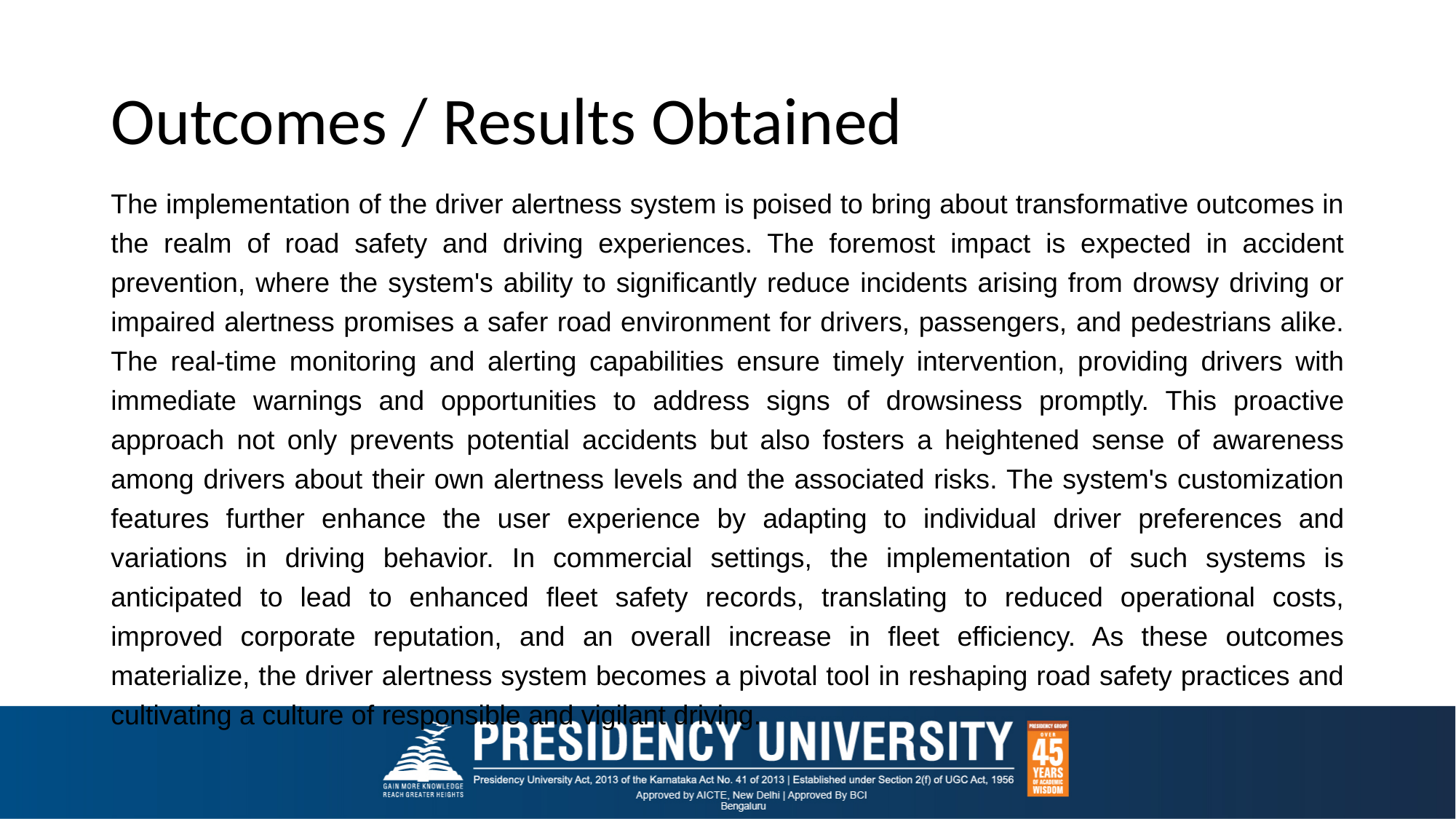

# Outcomes / Results Obtained
The implementation of the driver alertness system is poised to bring about transformative outcomes in the realm of road safety and driving experiences. The foremost impact is expected in accident prevention, where the system's ability to significantly reduce incidents arising from drowsy driving or impaired alertness promises a safer road environment for drivers, passengers, and pedestrians alike. The real-time monitoring and alerting capabilities ensure timely intervention, providing drivers with immediate warnings and opportunities to address signs of drowsiness promptly. This proactive approach not only prevents potential accidents but also fosters a heightened sense of awareness among drivers about their own alertness levels and the associated risks. The system's customization features further enhance the user experience by adapting to individual driver preferences and variations in driving behavior. In commercial settings, the implementation of such systems is anticipated to lead to enhanced fleet safety records, translating to reduced operational costs, improved corporate reputation, and an overall increase in fleet efficiency. As these outcomes materialize, the driver alertness system becomes a pivotal tool in reshaping road safety practices and cultivating a culture of responsible and vigilant driving.